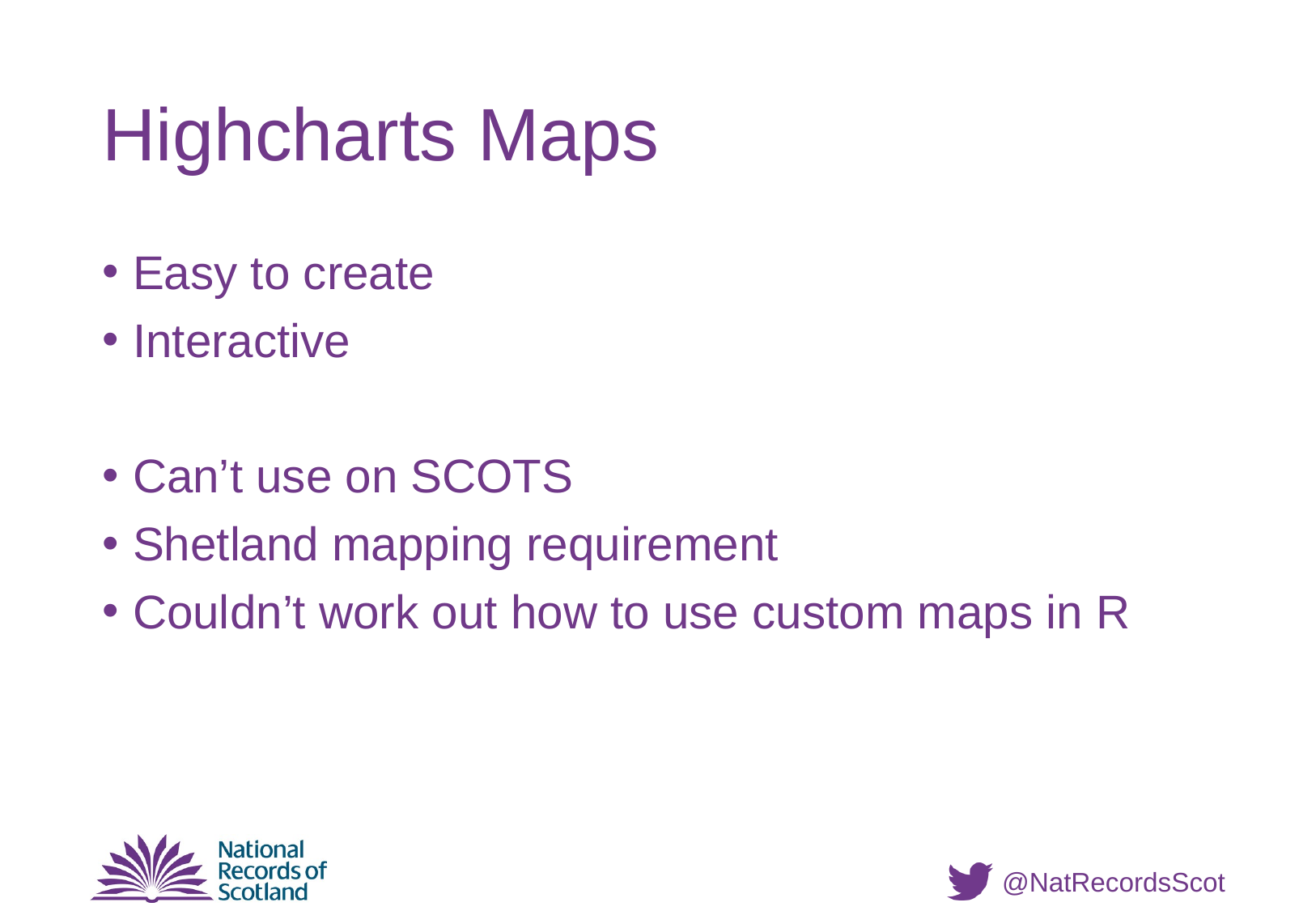

# Highcharts Maps
Easy to create
Interactive

Can’t use on SCOTS
Shetland mapping requirement
Couldn’t work out how to use custom maps in R